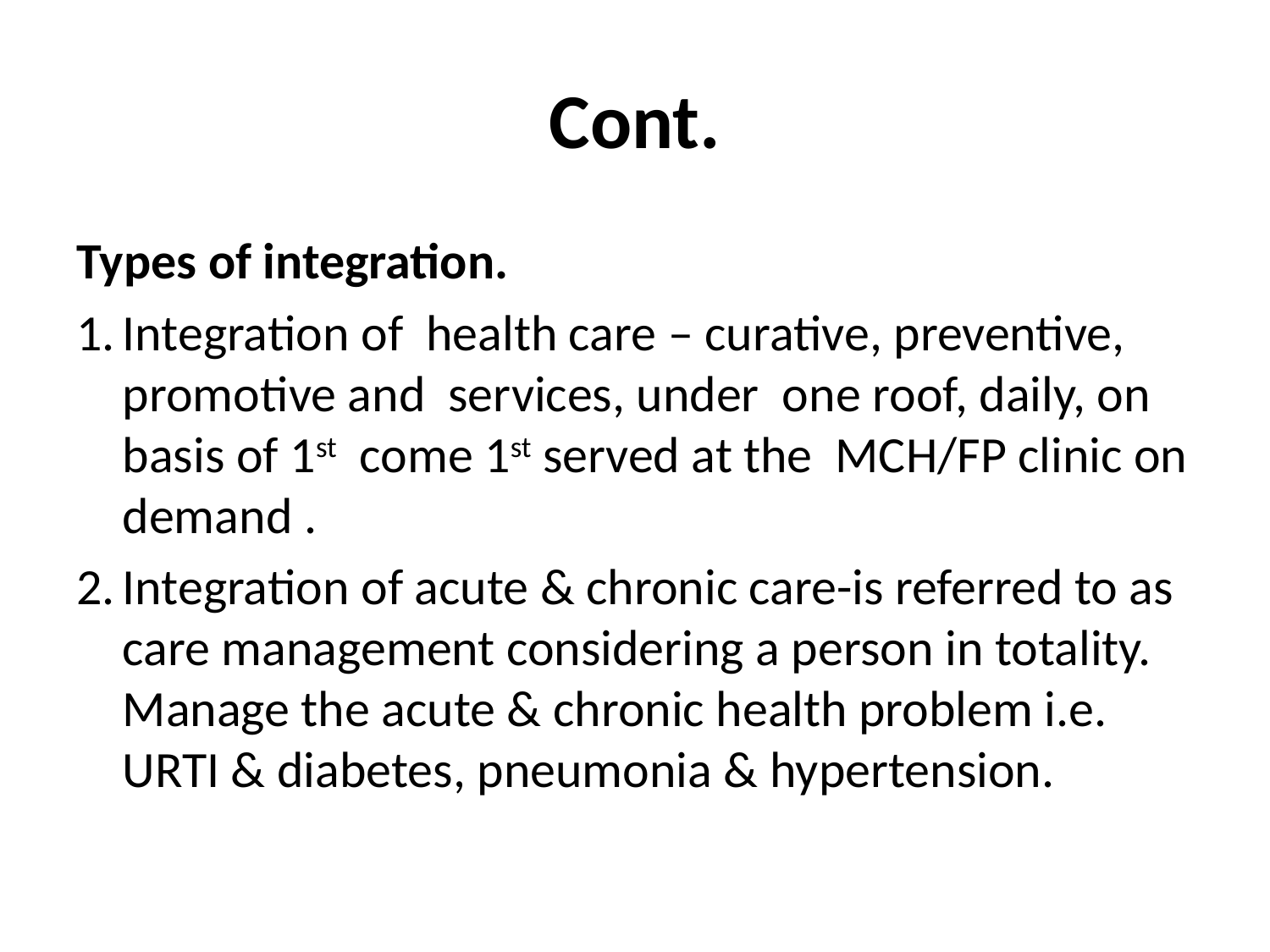

# Cont.
Types of integration.
Integration of  health care – curative, preventive, promotive and  services, under  one roof, daily, on basis of 1st  come 1st served at the  MCH/FP clinic on demand .
Integration of acute & chronic care-is referred to as care management considering a person in totality. Manage the acute & chronic health problem i.e. URTI & diabetes, pneumonia & hypertension.